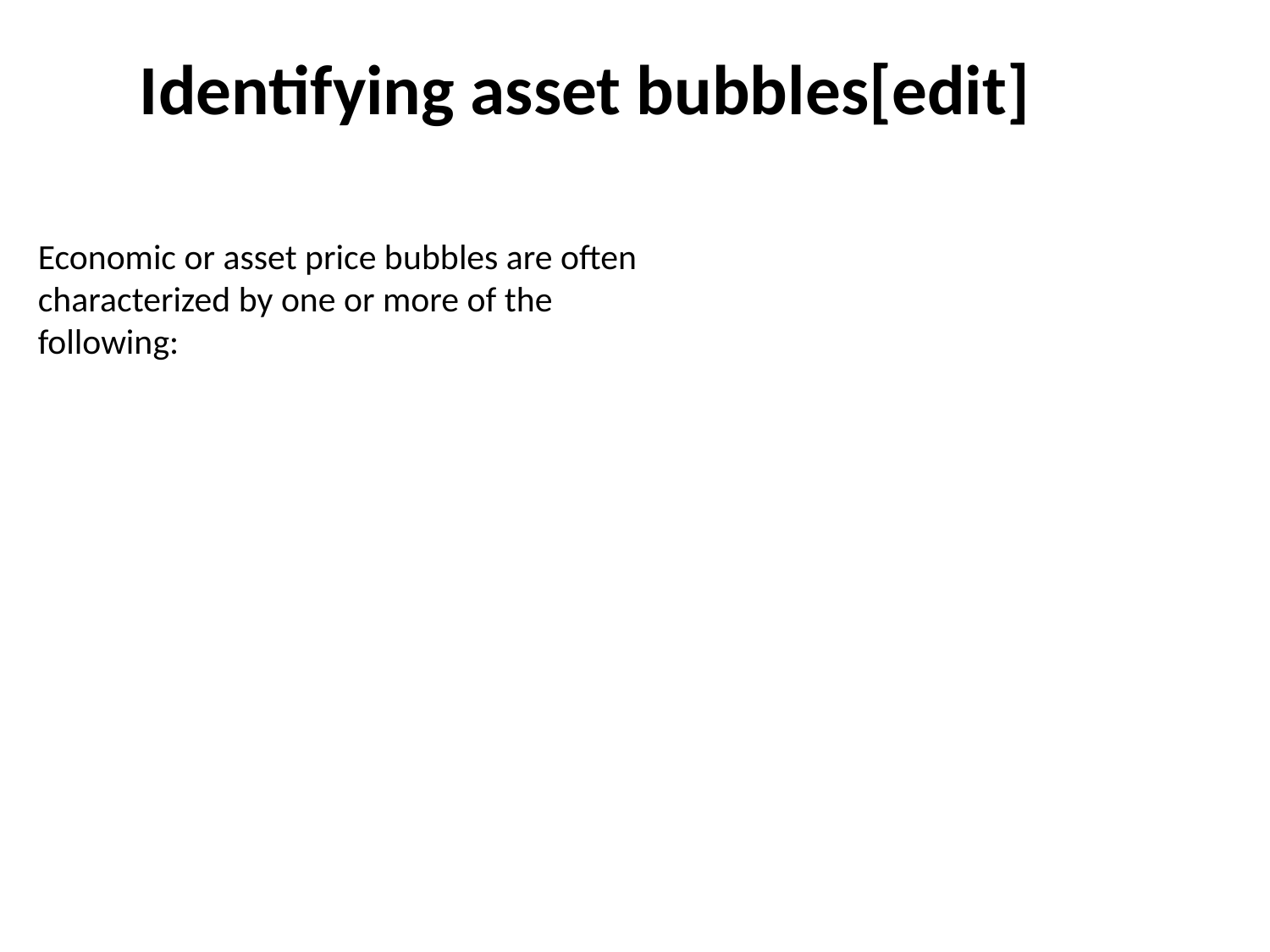

Identifying asset bubbles[edit]

Economic or asset price bubbles are often characterized by one or more of the following: